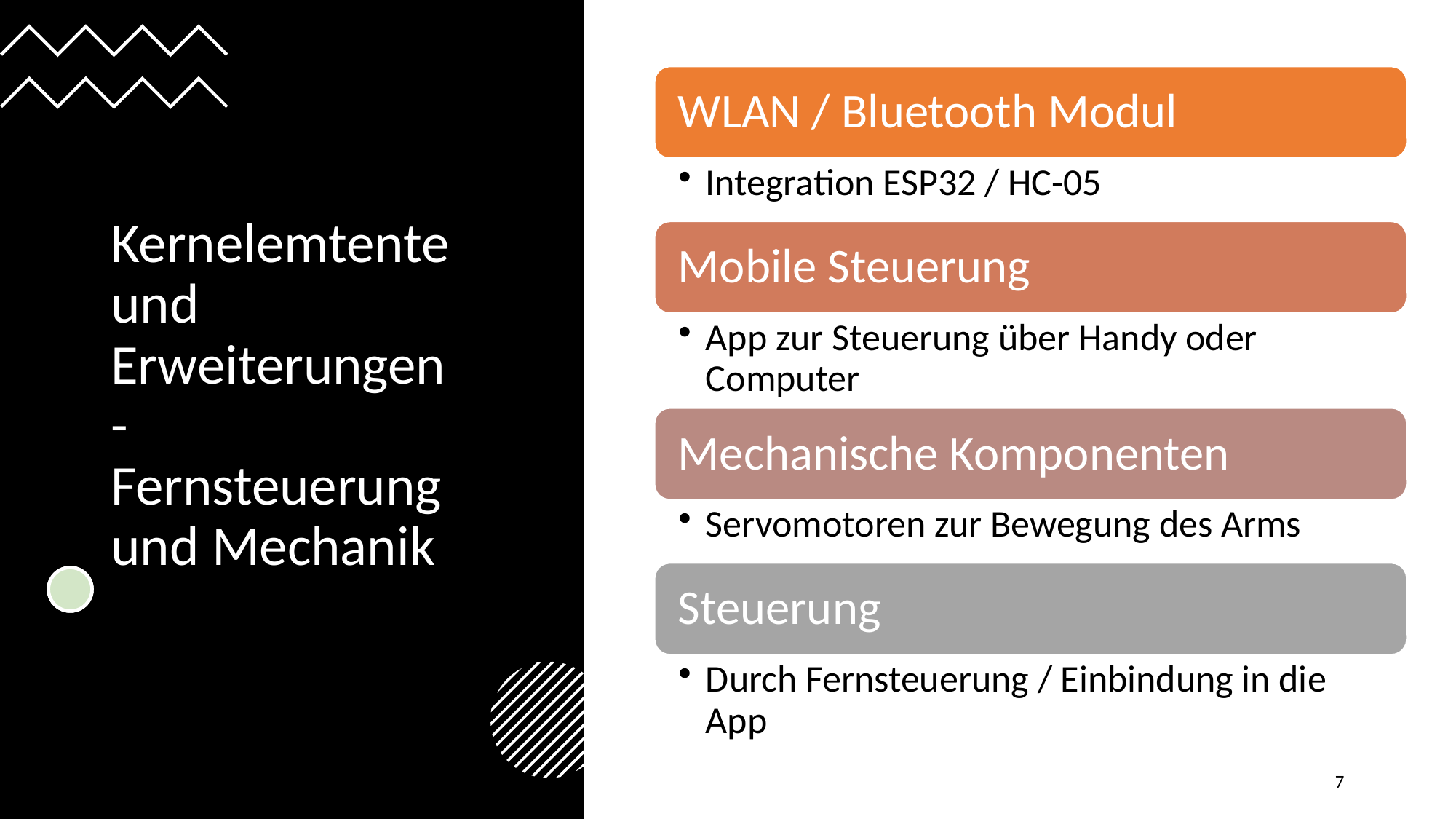

WLAN / Bluetooth Modul
Integration ESP32 / HC-05
Mobile Steuerung
App zur Steuerung über Handy oder Computer
Mechanische Komponenten
Servomotoren zur Bewegung des Arms
Steuerung
Durch Fernsteuerung / Einbindung in die App
# Kernelemtente und Erweiterungen - Fernsteuerung und Mechanik

7